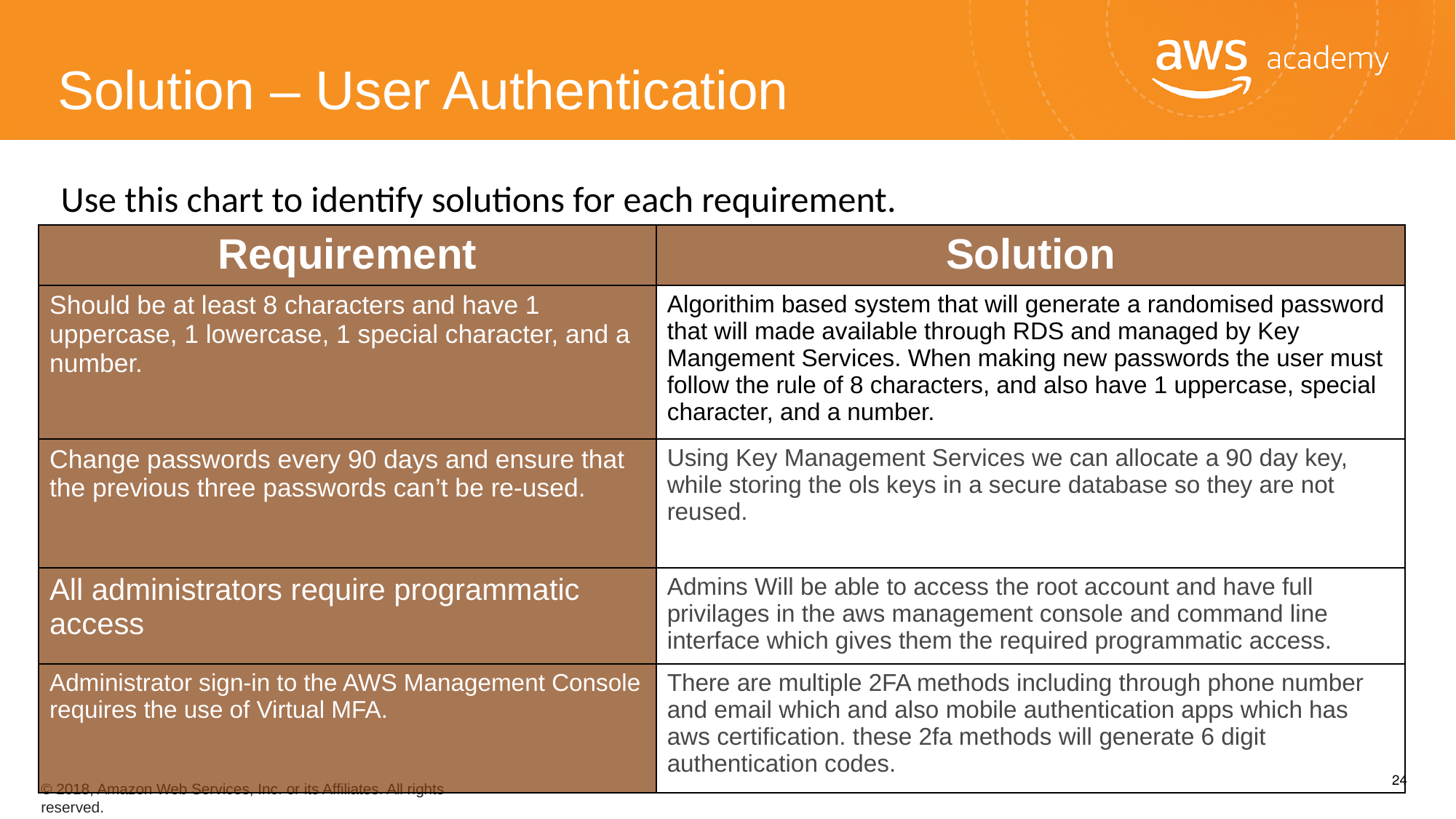

Solution – User Authentication
Use this chart to identify solutions for each requirement.
| Requirement | Solution |
| --- | --- |
| Should be at least 8 characters and have 1 uppercase, 1 lowercase, 1 special character, and a number. | Algorithim based system that will generate a randomised password that will made available through RDS and managed by Key Mangement Services. When making new passwords the user must follow the rule of 8 characters, and also have 1 uppercase, special character, and a number. |
| Change passwords every 90 days and ensure that the previous three passwords can’t be re-used. | Using Key Management Services we can allocate a 90 day key, while storing the ols keys in a secure database so they are not reused. |
| All administrators require programmatic access | Admins Will be able to access the root account and have full privilages in the aws management console and command line interface which gives them the required programmatic access. |
| Administrator sign-in to the AWS Management Console requires the use of Virtual MFA. | There are multiple 2FA methods including through phone number and email which and also mobile authentication apps which has aws certification. these 2fa methods will generate 6 digit authentication codes. |
24